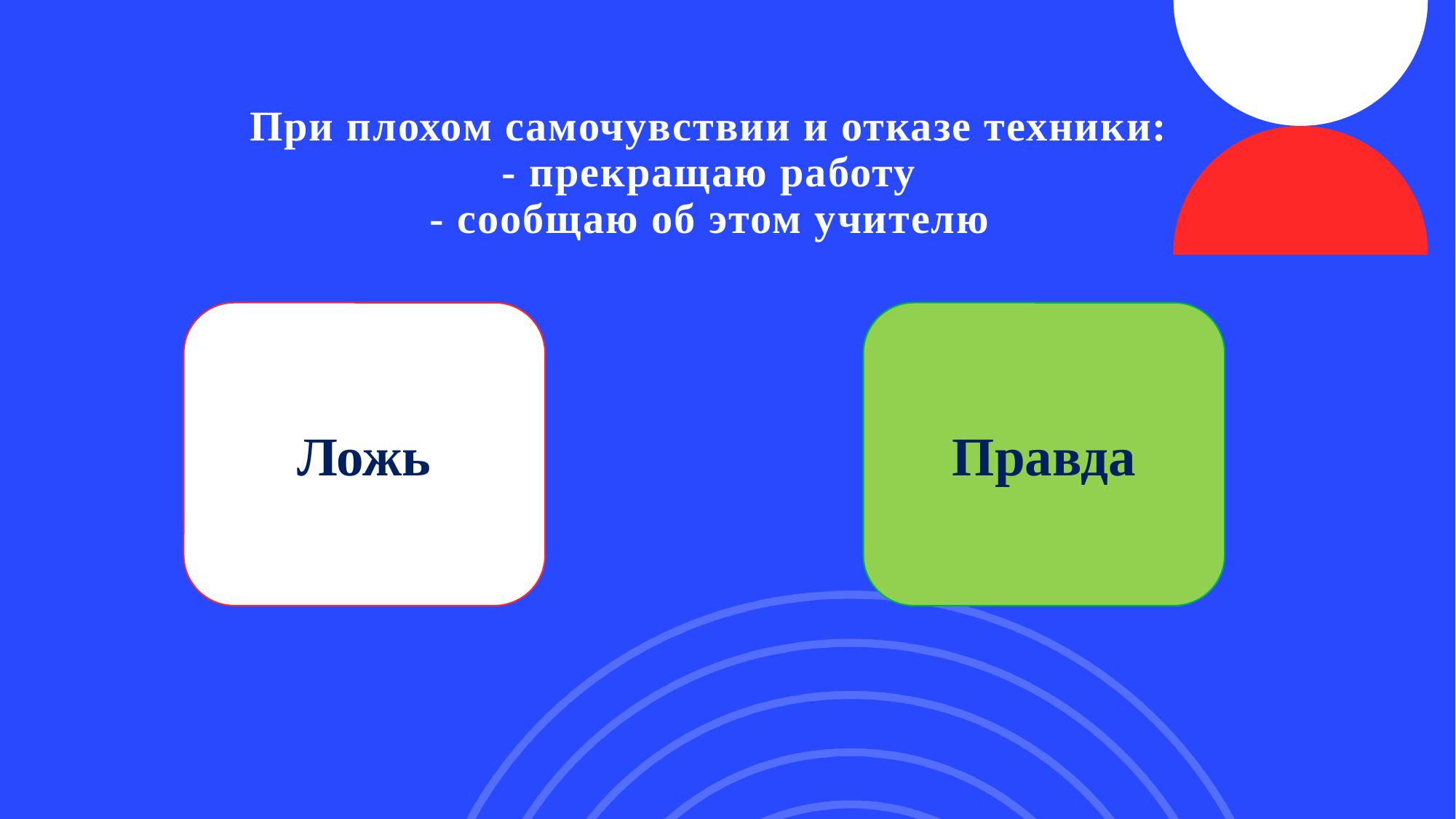

# При плохом самочувствии и отказе техники: - прекращаю работу - сообщаю об этом учителю

Правда

Ложь